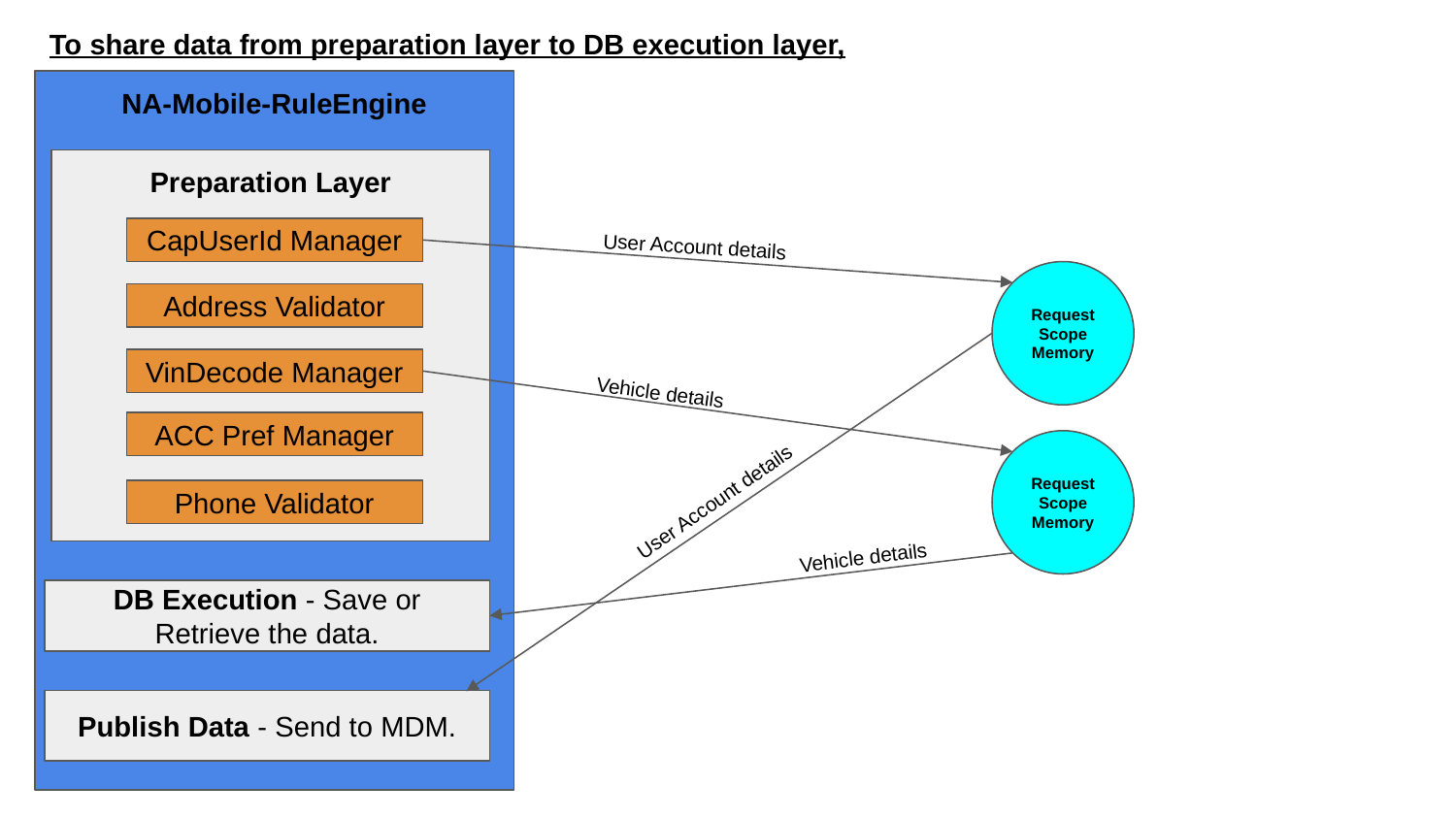

# To share data from preparation layer to DB execution layer,
NA-Mobile-RuleEngine
Preparation Layer
CapUserId Manager
User Account details
Request Scope Memory
Address Validator
VinDecode Manager
Vehicle details
ACC Pref Manager
Request Scope Memory
User Account details
Phone Validator
Vehicle details
DB Execution - Save or Retrieve the data.
Publish Data - Send to MDM.